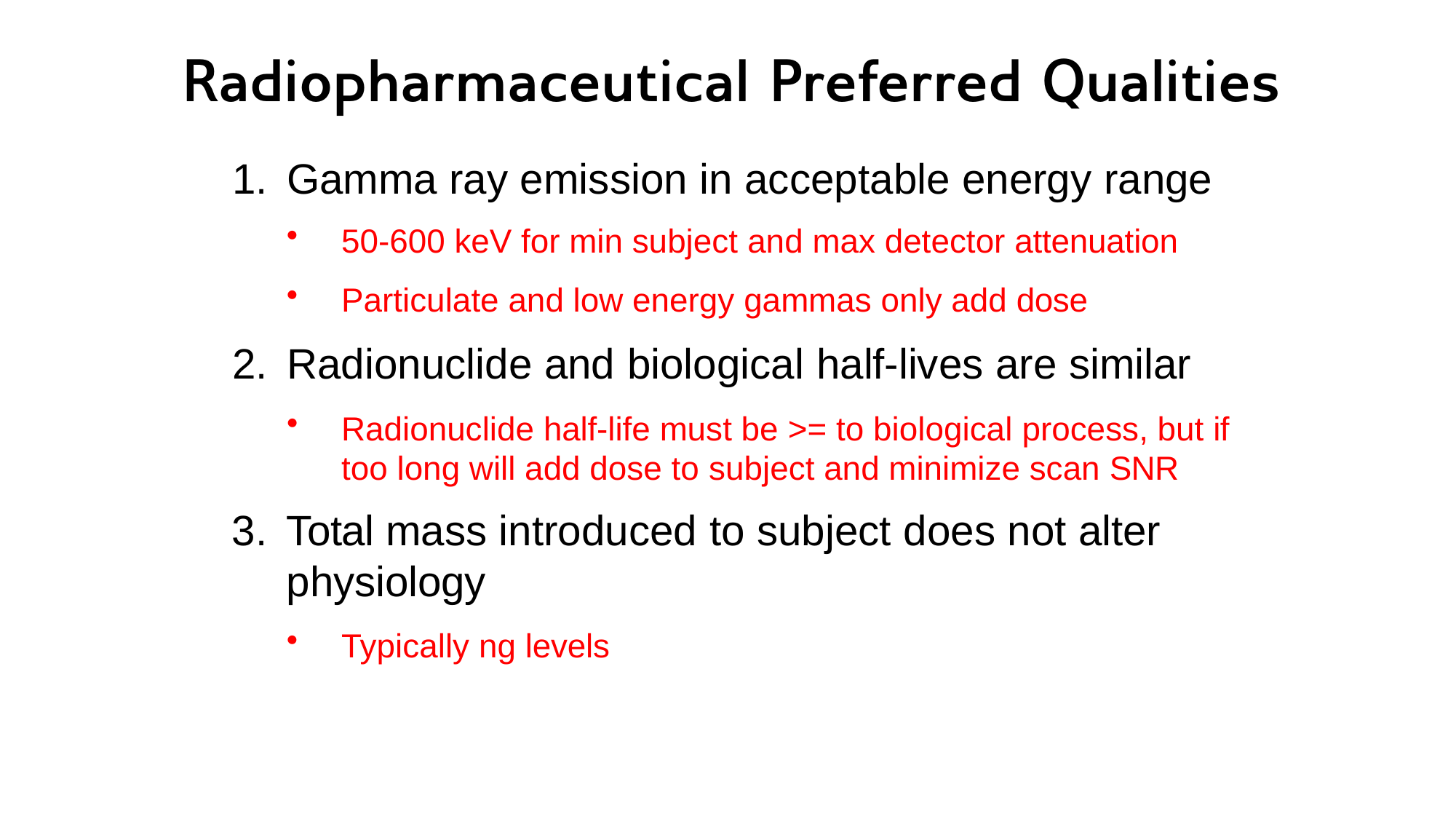

# Radiopharmaceutical Preferred Qualities
Gamma ray emission in acceptable energy range
50-600 keV for min subject and max detector attenuation
Particulate and low energy gammas only add dose
Radionuclide and biological half-lives are similar
Radionuclide half-life must be >= to biological process, but if too long will add dose to subject and minimize scan SNR
Total mass introduced to subject does not alter physiology
Typically ng levels